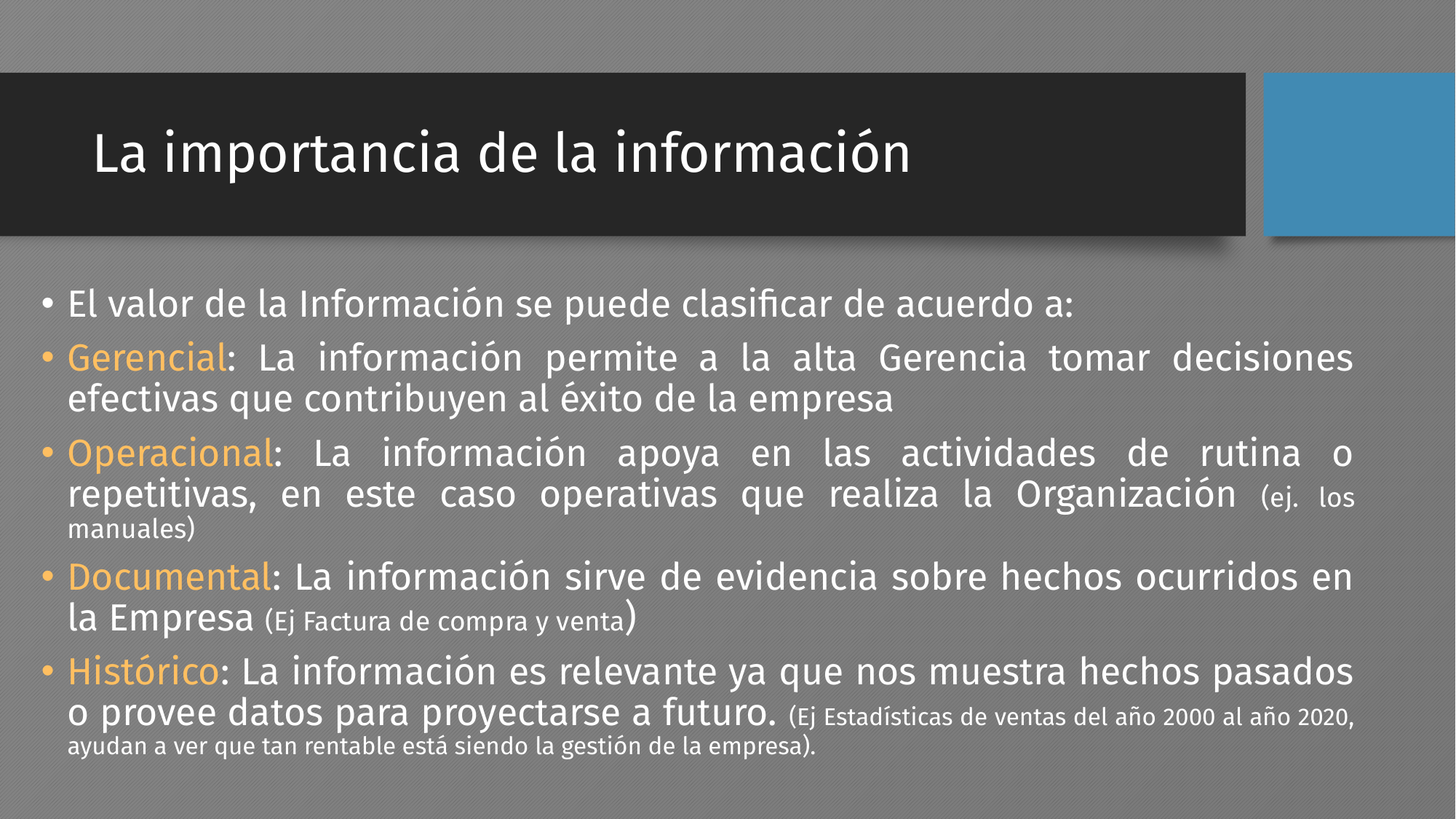

# La importancia de la información
El valor de la Información se puede clasificar de acuerdo a:
Gerencial: La información permite a la alta Gerencia tomar decisiones efectivas que contribuyen al éxito de la empresa
Operacional: La información apoya en las actividades de rutina o repetitivas, en este caso operativas que realiza la Organización (ej. los manuales)
Documental: La información sirve de evidencia sobre hechos ocurridos en la Empresa (Ej Factura de compra y venta)
Histórico: La información es relevante ya que nos muestra hechos pasados o provee datos para proyectarse a futuro. (Ej Estadísticas de ventas del año 2000 al año 2020, ayudan a ver que tan rentable está siendo la gestión de la empresa).